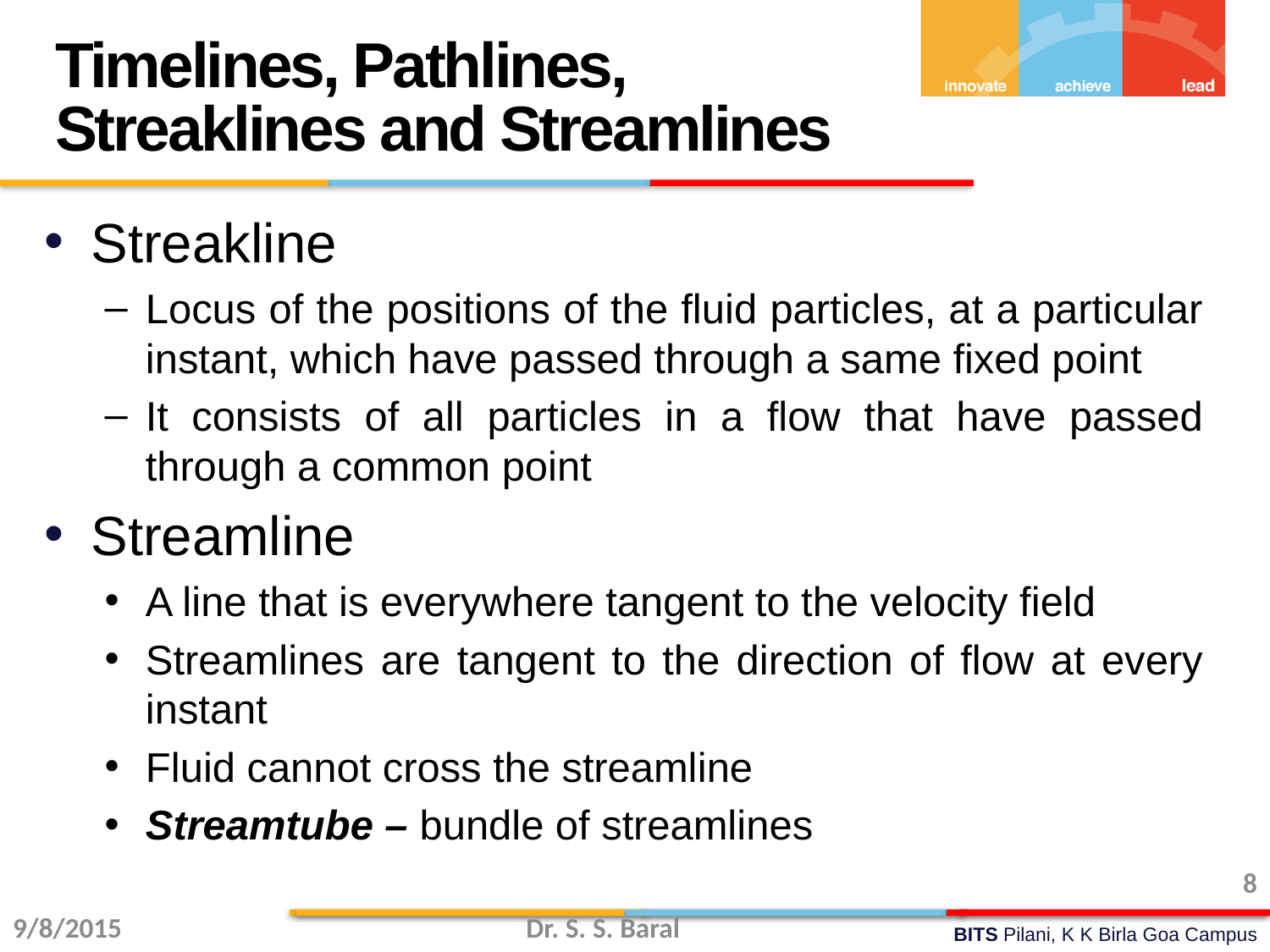

Timelines, Pathlines, Streaklines and Streamlines
Streakline
Locus of the positions of the fluid particles, at a particular instant, which have passed through a same fixed point
It consists of all particles in a flow that have passed through a common point
Streamline
A line that is everywhere tangent to the velocity field
Streamlines are tangent to the direction of flow at every instant
Fluid cannot cross the streamline
Streamtube – bundle of streamlines
8
9/8/2015
Dr. S. S. Baral